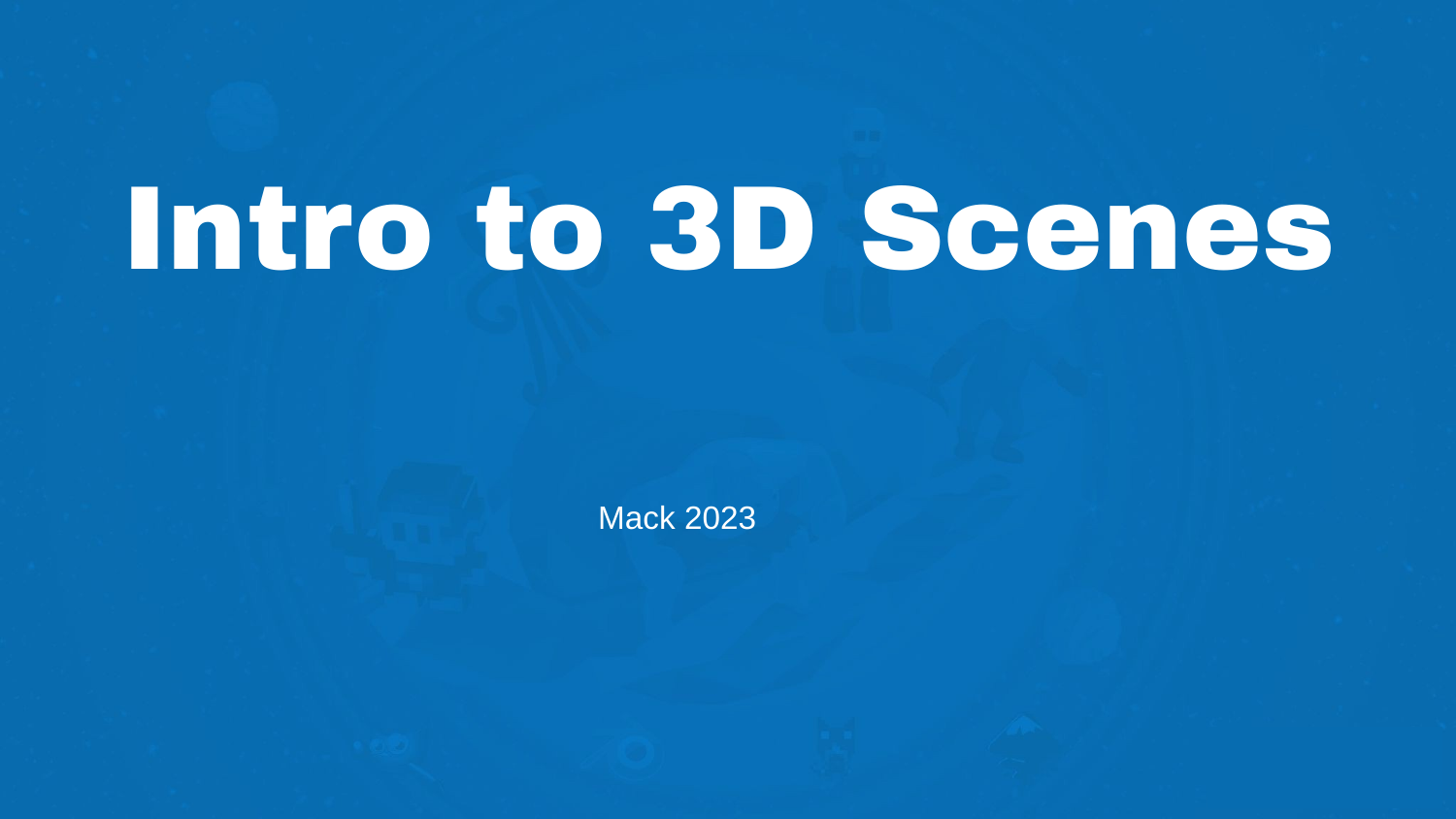

# Intro to 3D Scenes
Mack 2023